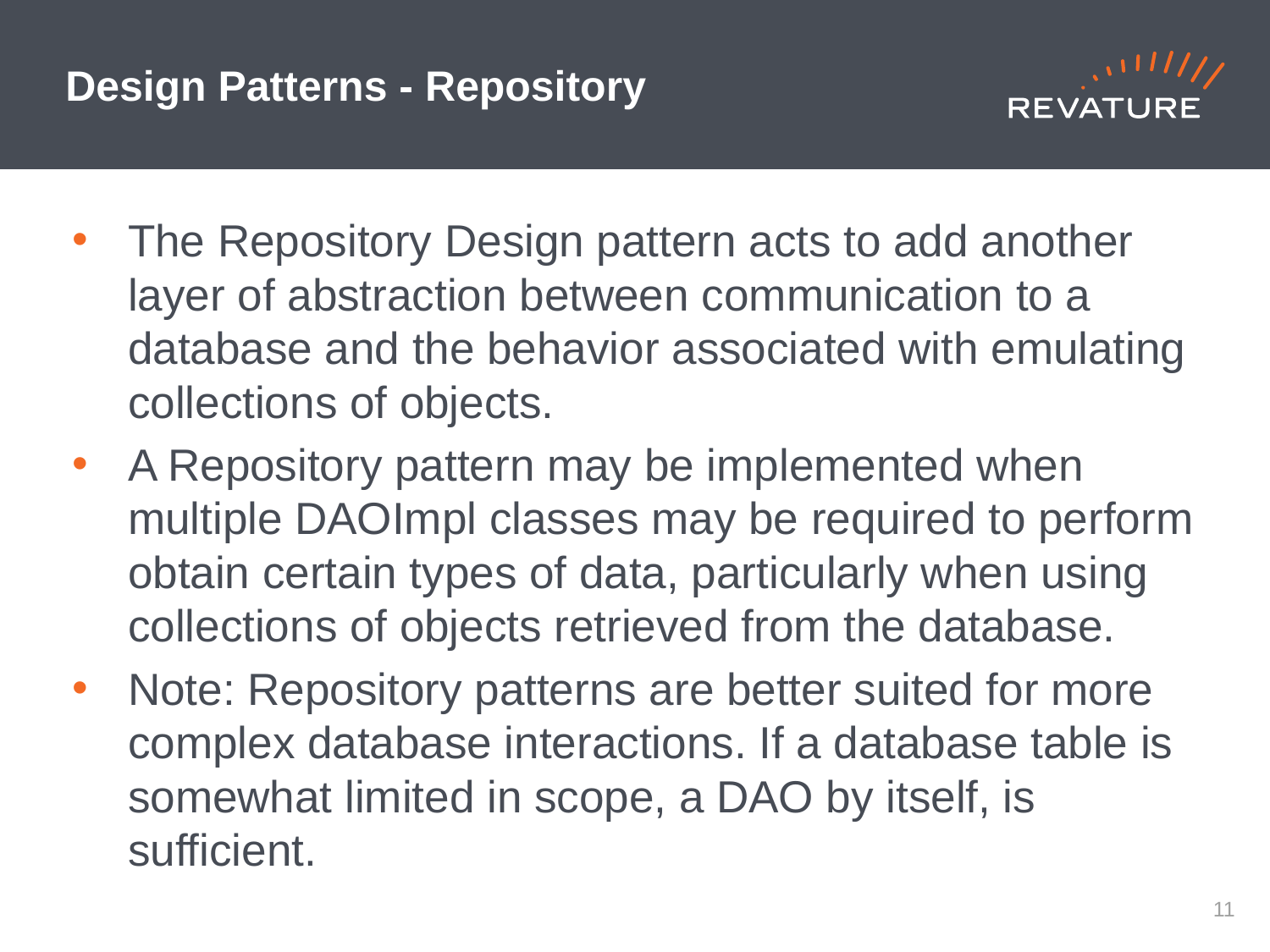

# Design Patterns - Repository
The Repository Design pattern acts to add another layer of abstraction between communication to a database and the behavior associated with emulating collections of objects.
A Repository pattern may be implemented when multiple DAOImpl classes may be required to perform obtain certain types of data, particularly when using collections of objects retrieved from the database.
Note: Repository patterns are better suited for more complex database interactions. If a database table is somewhat limited in scope, a DAO by itself, is sufficient.

11